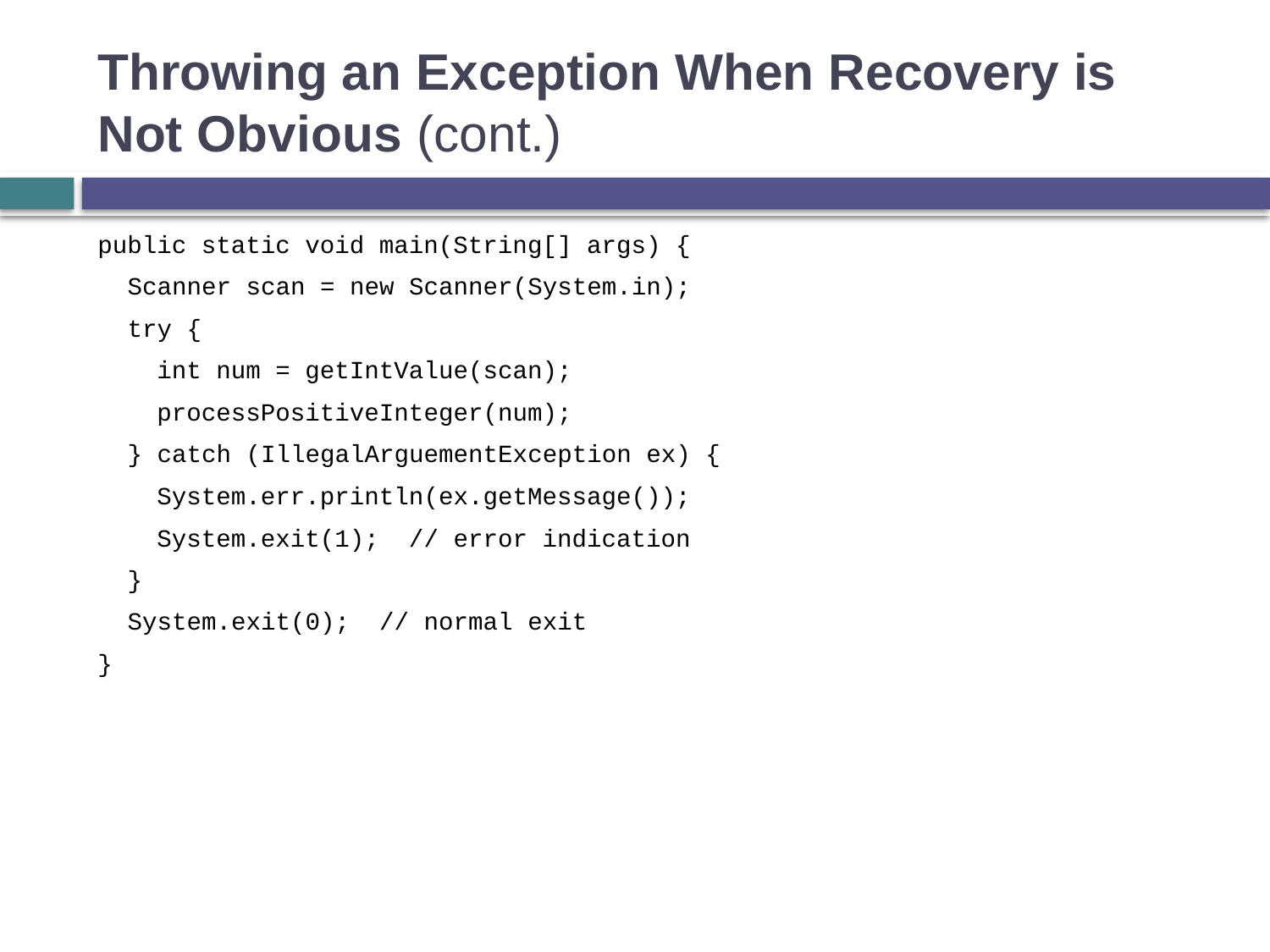

# Throwing an Exception When Recovery is Not Obvious (cont.)
public static void main(String[] args) {
  Scanner scan = new Scanner(System.in);
  try {
    int num = getIntValue(scan);
    processPositiveInteger(num);
  } catch (IllegalArguementException ex) {
    System.err.println(ex.getMessage());
    System.exit(1);  // error indication
  }
  System.exit(0);  // normal exit
}